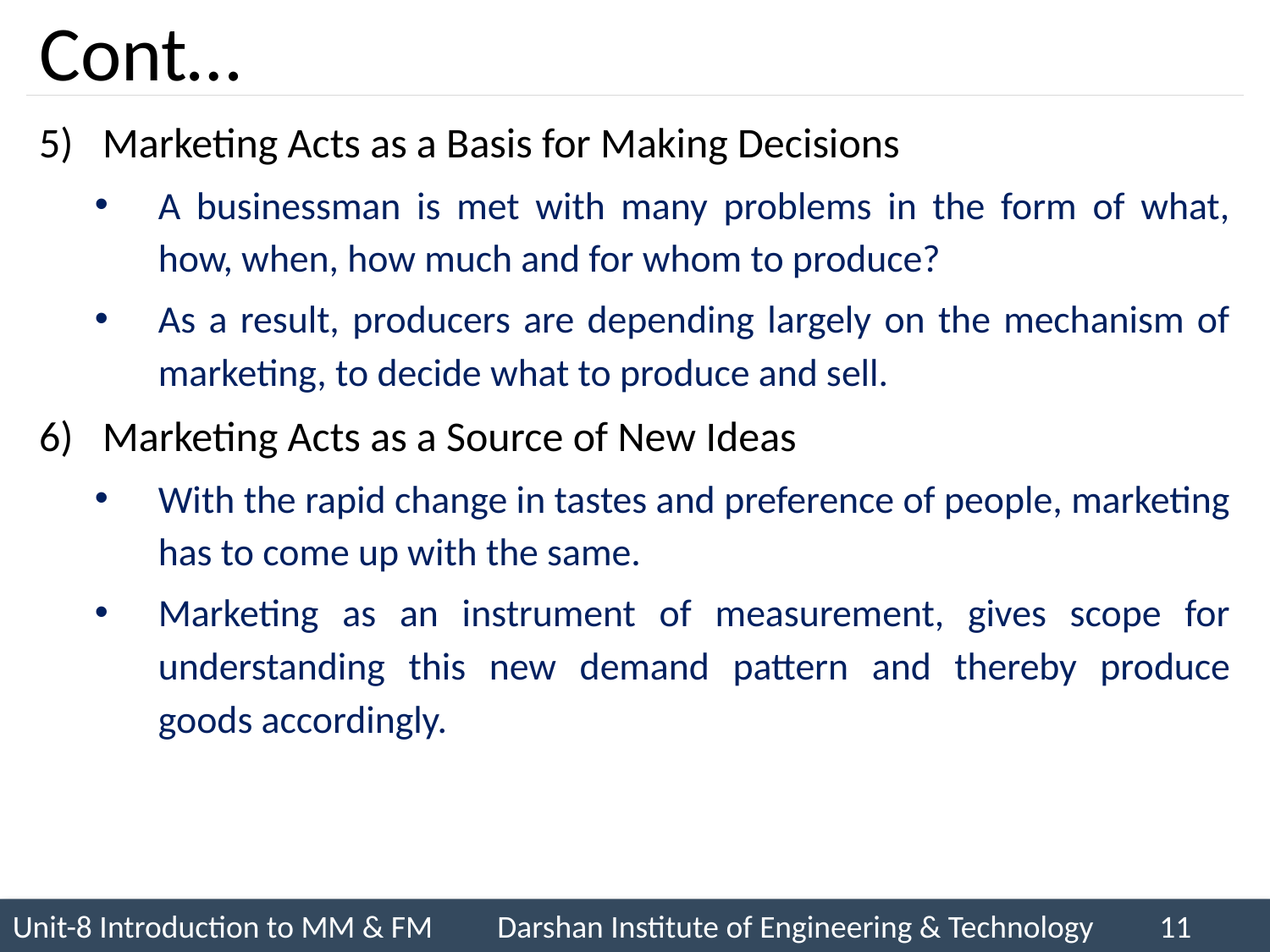

# Cont…
Marketing Acts as a Basis for Making Decisions
A businessman is met with many problems in the form of what, how, when, how much and for whom to produce?
As a result, producers are depending largely on the mechanism of marketing, to decide what to produce and sell.
Marketing Acts as a Source of New Ideas
With the rapid change in tastes and preference of people, marketing has to come up with the same.
Marketing as an instrument of measurement, gives scope for understanding this new demand pattern and thereby produce goods accordingly.